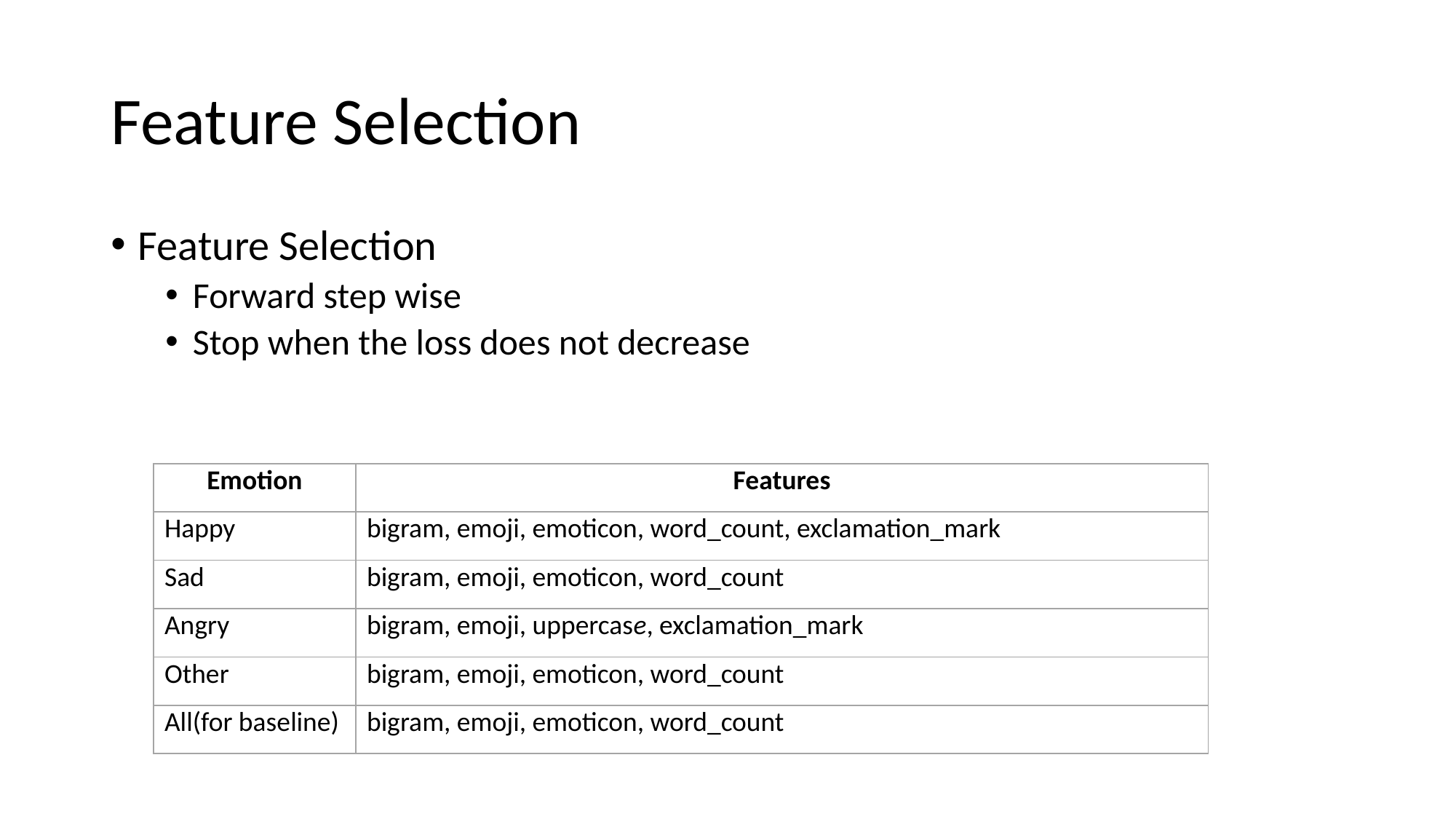

# Feature Selection
Feature Selection
Forward step wise
Stop when the loss does not decrease

| Emotion | Features |
| --- | --- |
| Happy | bigram, emoji, emoticon, word\_count, exclamation\_mark |
| Sad | bigram, emoji, emoticon, word\_count |
| Angry | bigram, emoji, uppercase, exclamation\_mark |
| Other | bigram, emoji, emoticon, word\_count |
| All(for baseline) | bigram, emoji, emoticon, word\_count |